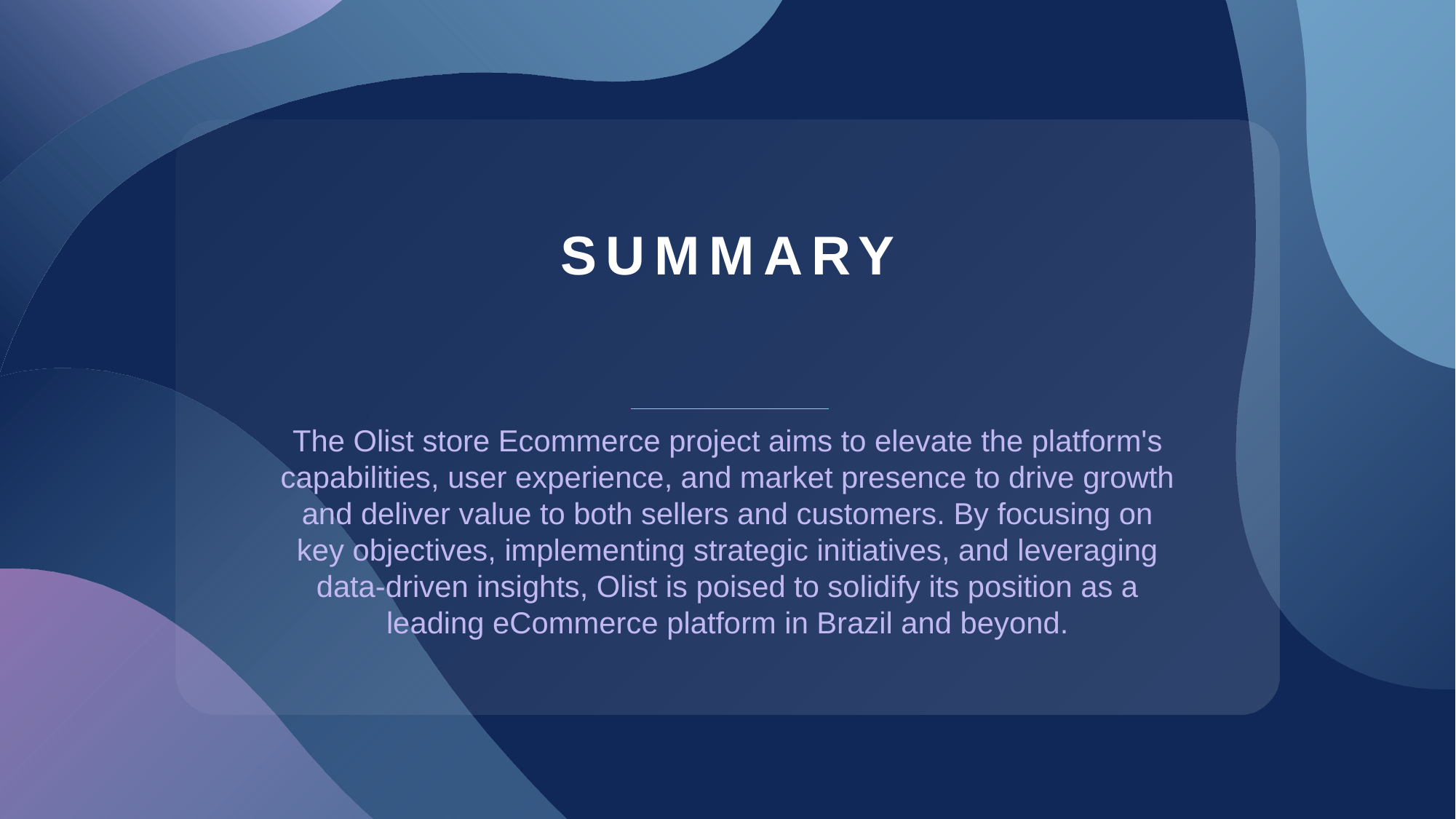

# SUMMARY
The Olist store Ecommerce project aims to elevate the platform's capabilities, user experience, and market presence to drive growth and deliver value to both sellers and customers. By focusing on key objectives, implementing strategic initiatives, and leveraging data-driven insights, Olist is poised to solidify its position as a leading eCommerce platform in Brazil and beyond.